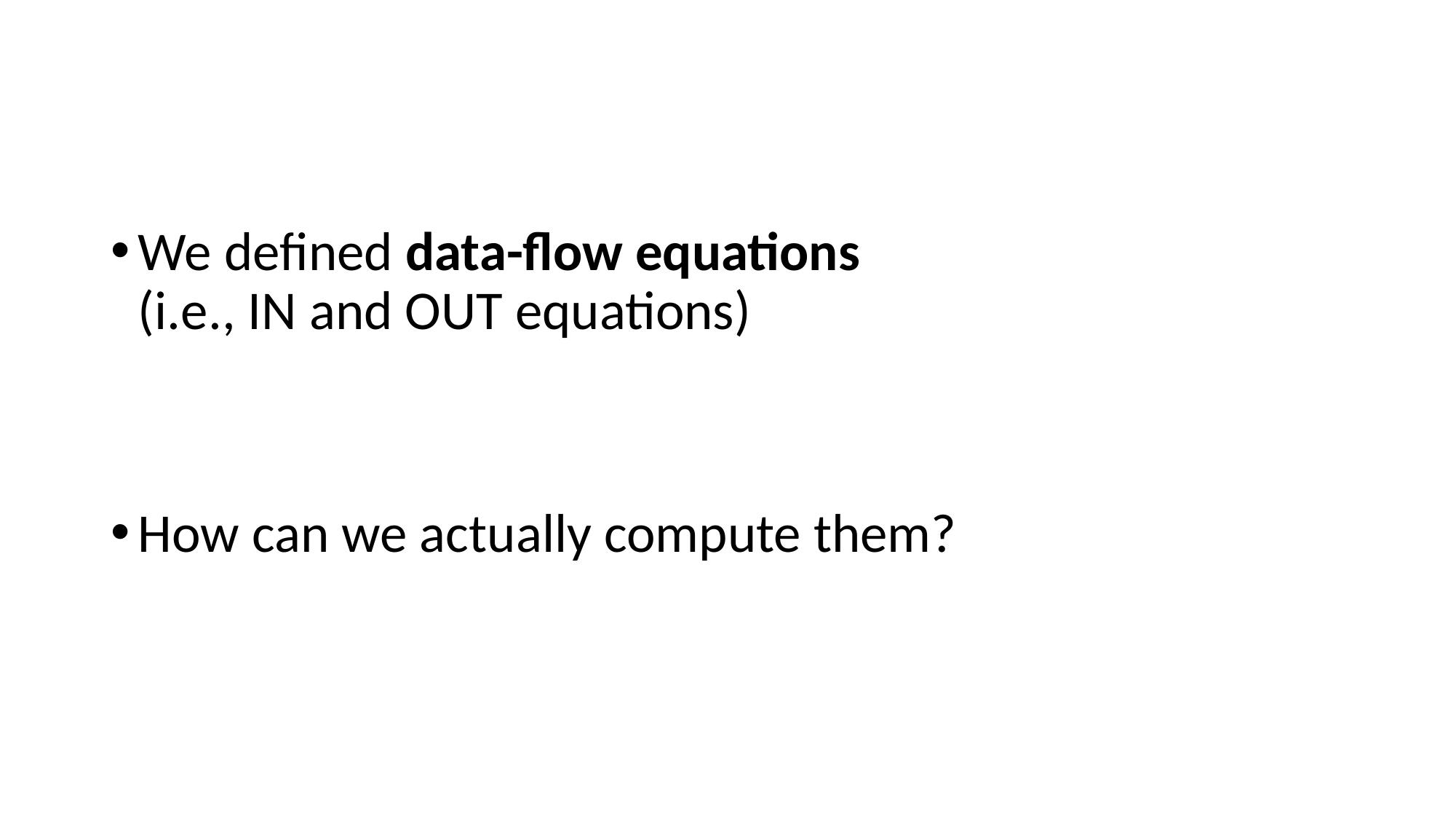

We defined data-flow equations
(i.e., IN and OUT equations)

How can we actually compute them?